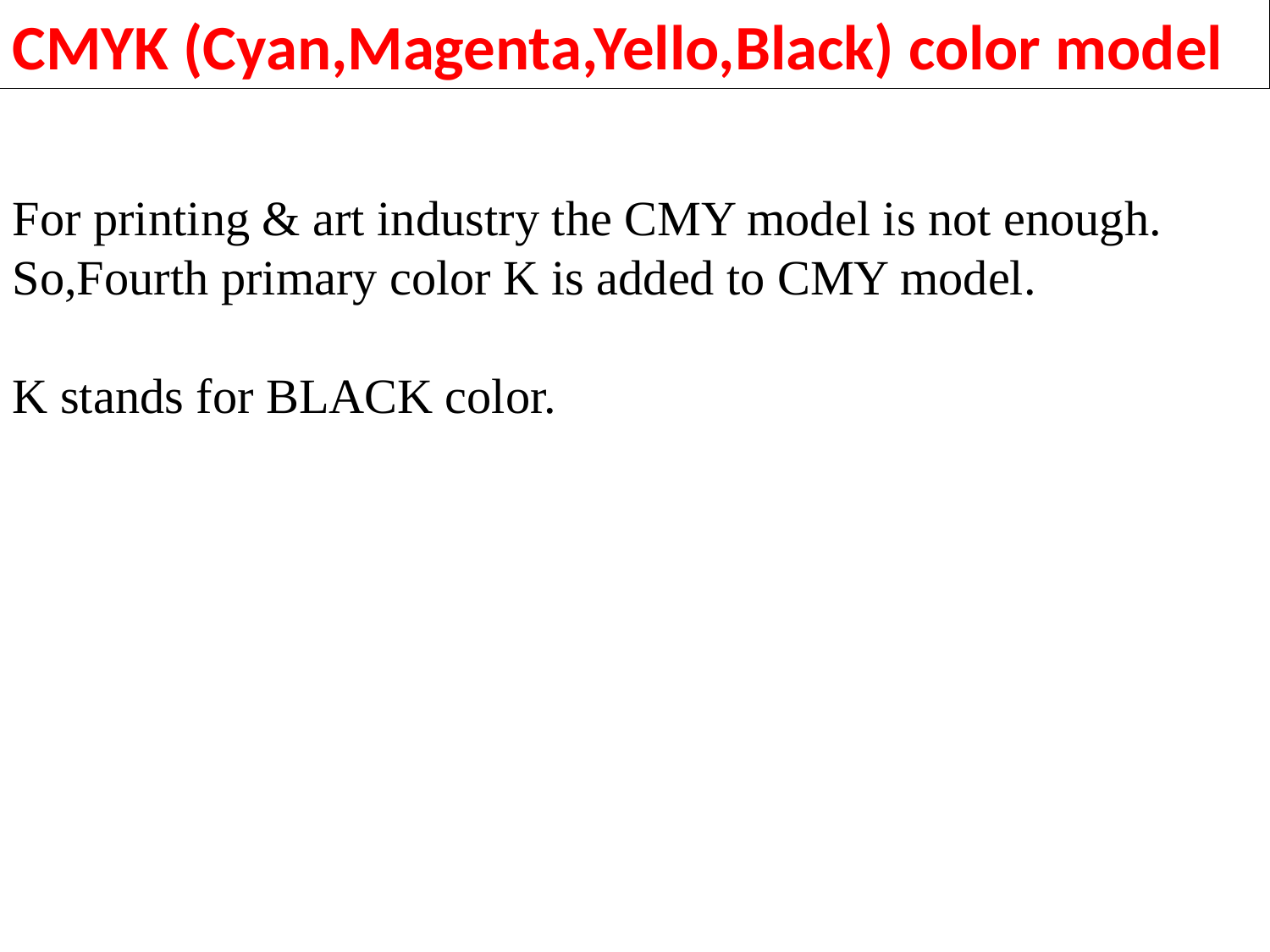

CMYK (Cyan,Magenta,Yello,Black) color model
For printing & art industry the CMY model is not enough.
So,Fourth primary color K is added to CMY model.

K stands for BLACK color.